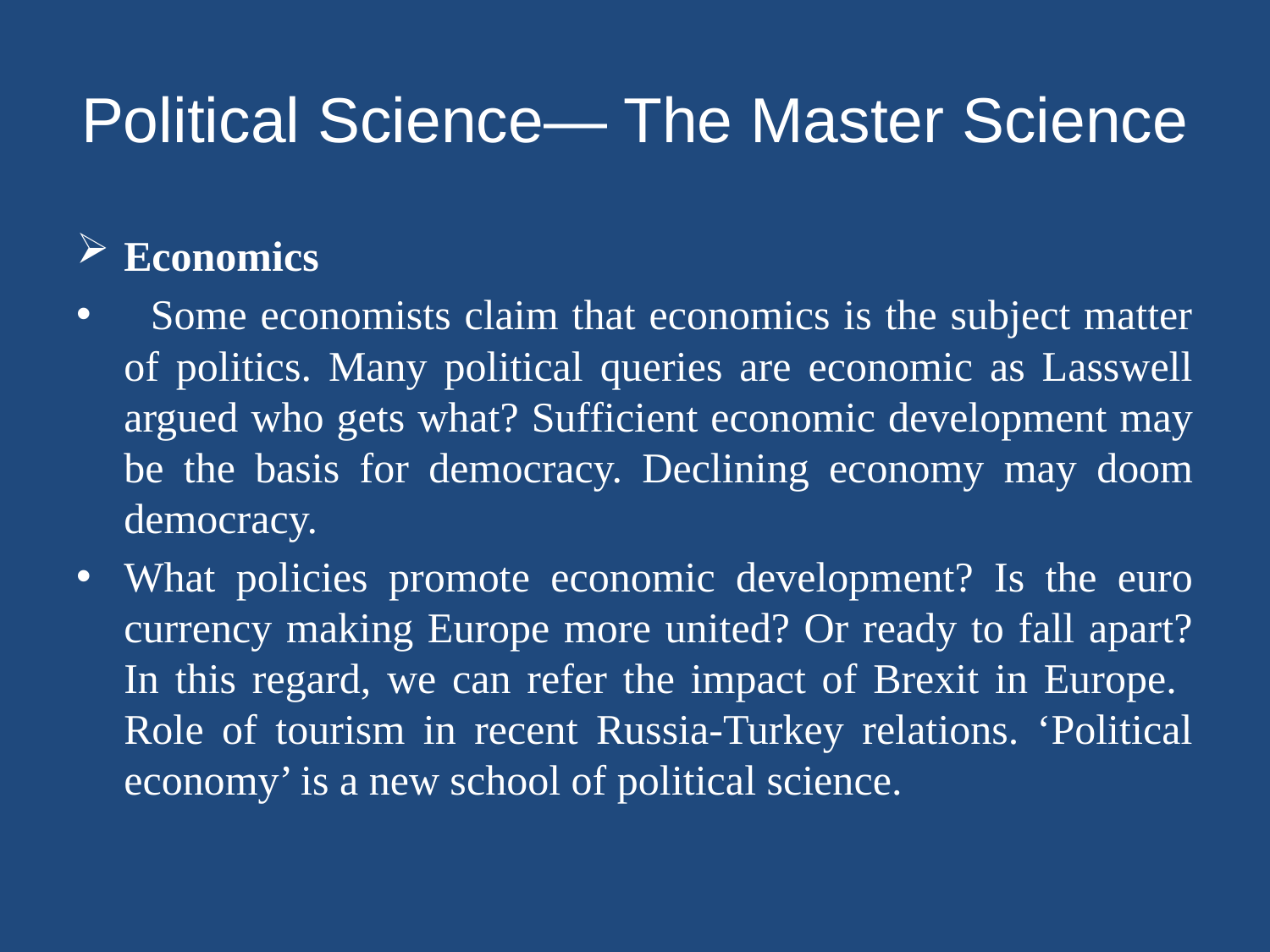

# Political Science— The Master Science
Economics
  Some economists claim that economics is the subject matter of politics. Many political queries are economic as Lasswell argued who gets what? Sufficient economic development may be the basis for democracy. Declining economy may doom democracy.
What policies promote economic development? Is the euro currency making Europe more united? Or ready to fall apart? In this regard, we can refer the impact of Brexit in Europe.  Role of tourism in recent Russia-Turkey relations. ‘Political economy’ is a new school of political science.